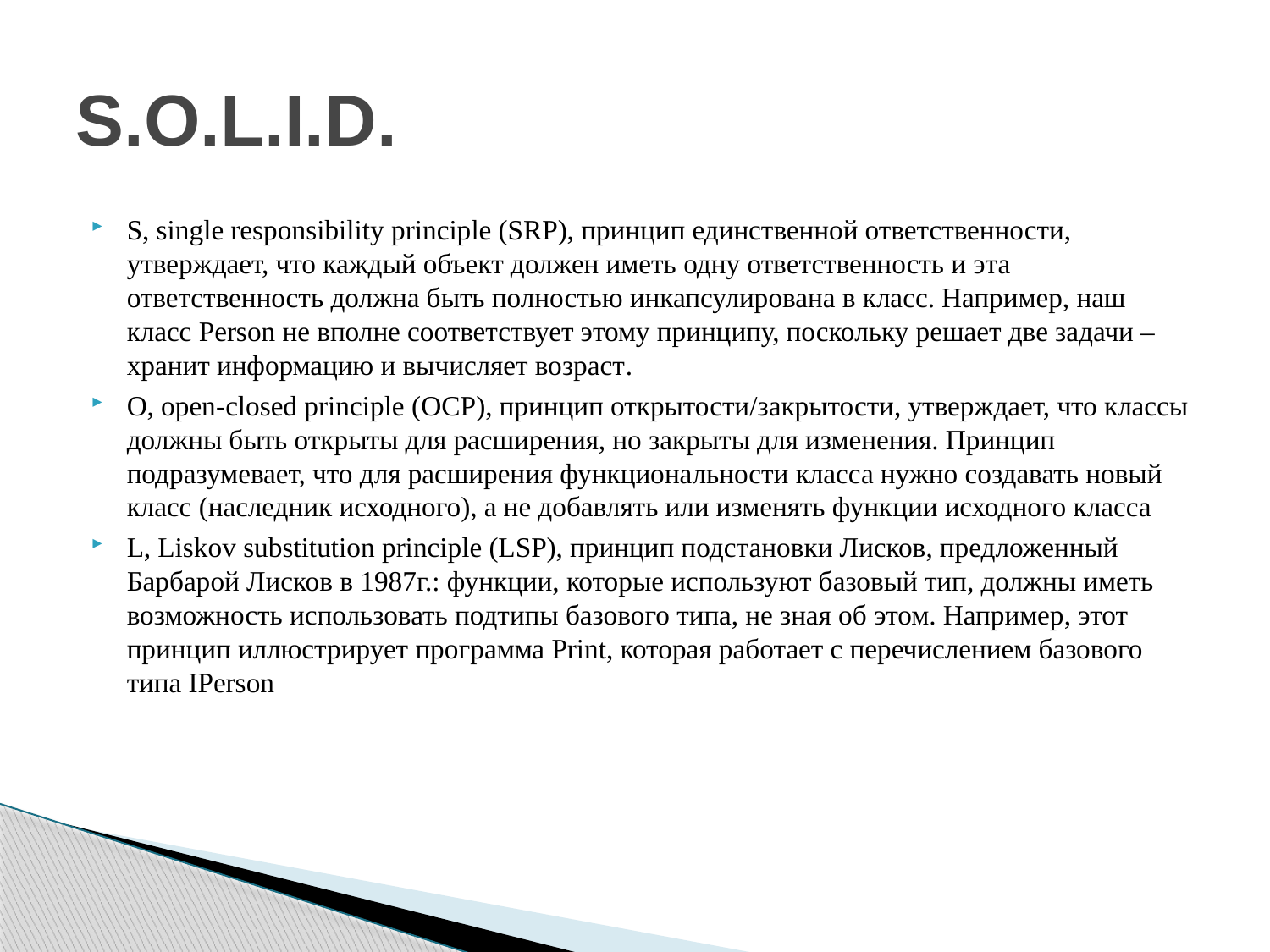

# S.O.L.I.D.
S, single responsibility principle (SRP), принцип единственной ответственности, утверждает, что каждый объект должен иметь одну ответственность и эта ответственность должна быть полностью инкапсулирована в класс. Например, наш класс Person не вполне соответствует этому принципу, поскольку решает две задачи – хранит информацию и вычисляет возраст.
O, open-closed principle (OCP), принцип открытости/закрытости, утверждает, что классы должны быть открыты для расширения, но закрыты для изменения. Принцип подразумевает, что для расширения функциональности класса нужно создавать новый класс (наследник исходного), а не добавлять или изменять функции исходного класса
L, Liskov substitution principle (LSP), принцип подстановки Лисков, предложенный Барбарой Лисков в 1987г.: функции, которые используют базовый тип, должны иметь возможность использовать подтипы базового типа, не зная об этом. Например, этот принцип иллюстрирует программа Print, которая работает с перечислением базового типа IPerson